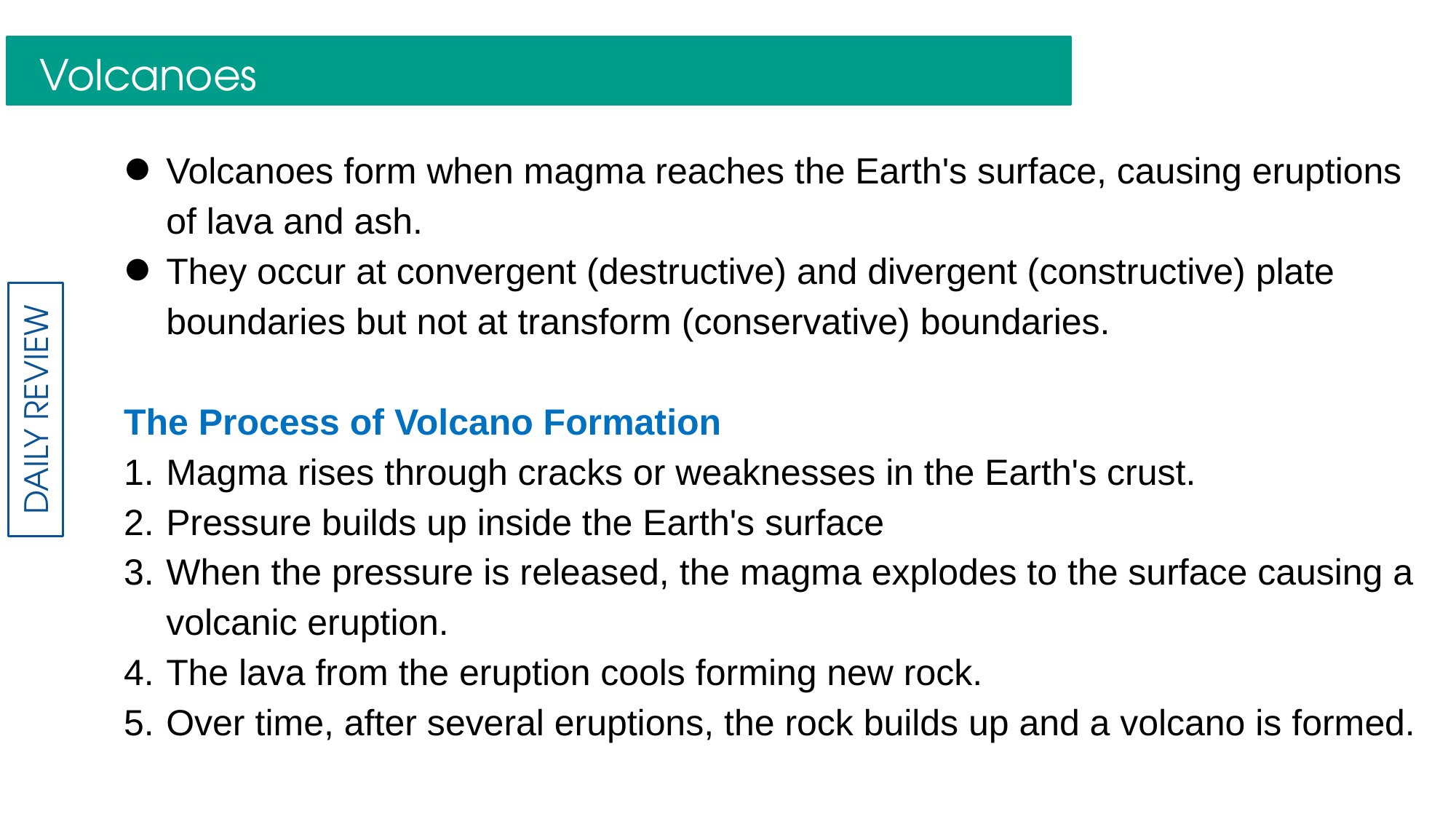

Volcanoes
Volcanoes form when magma reaches the Earth's surface, causing eruptions of lava and ash.
They occur at convergent (destructive) and divergent (constructive) plate boundaries but not at transform (conservative) boundaries.

The Process of Volcano Formation
Magma rises through cracks or weaknesses in the Earth's crust.
Pressure builds up inside the Earth's surface
When the pressure is released, the magma explodes to the surface causing a volcanic eruption.
The lava from the eruption cools forming new rock.
Over time, after several eruptions, the rock builds up and a volcano is formed.